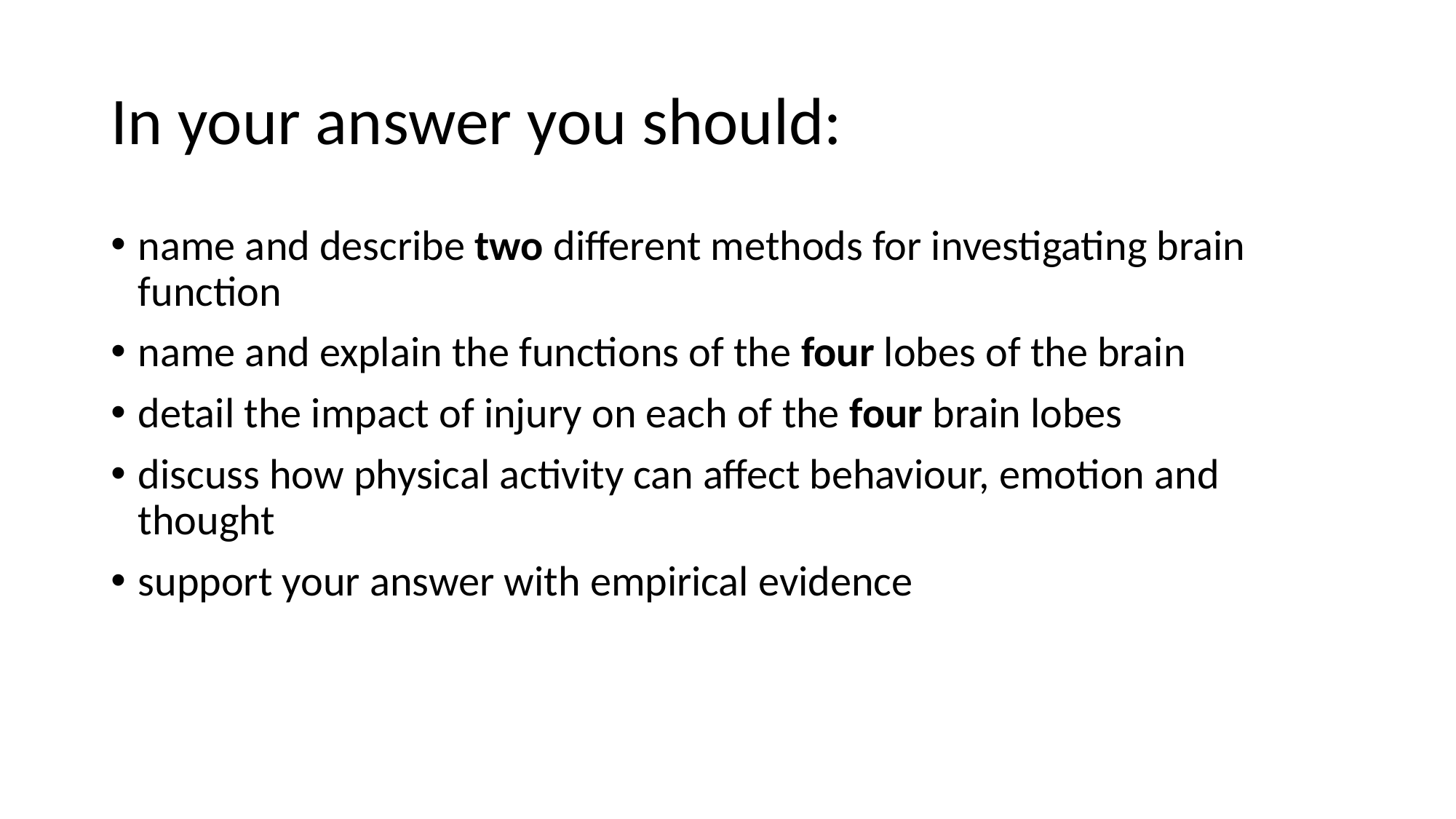

# In your answer you should:
name and describe two different methods for investigating brain function
name and explain the functions of the four lobes of the brain
detail the impact of injury on each of the four brain lobes
discuss how physical activity can affect behaviour, emotion and thought
support your answer with empirical evidence